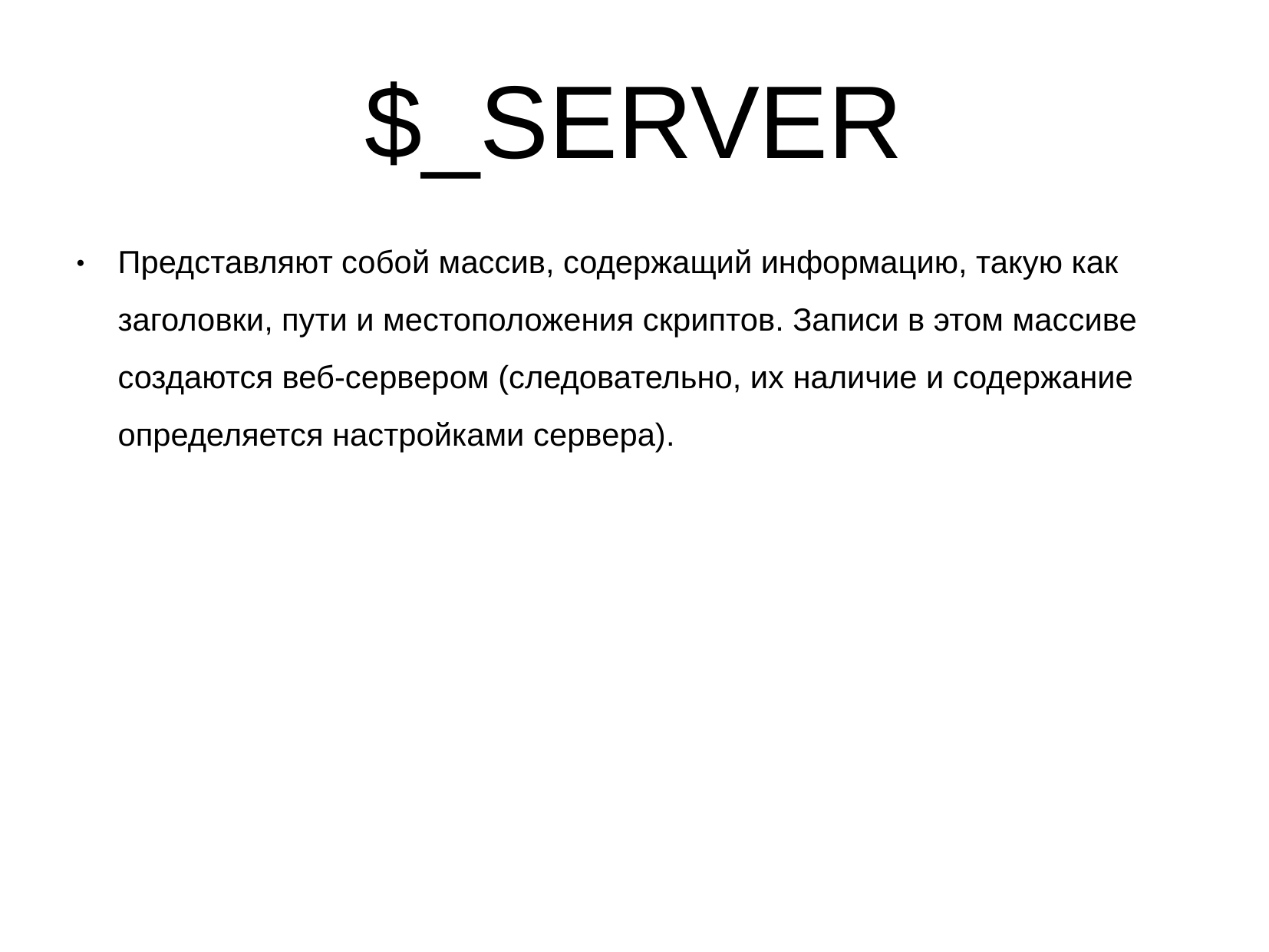

$_SERVER
Представляют собой массив, содержащий информацию, такую как заголовки, пути и местоположения скриптов. Записи в этом массиве создаются веб-сервером (следовательно, их наличие и содержание определяется настройками сервера).